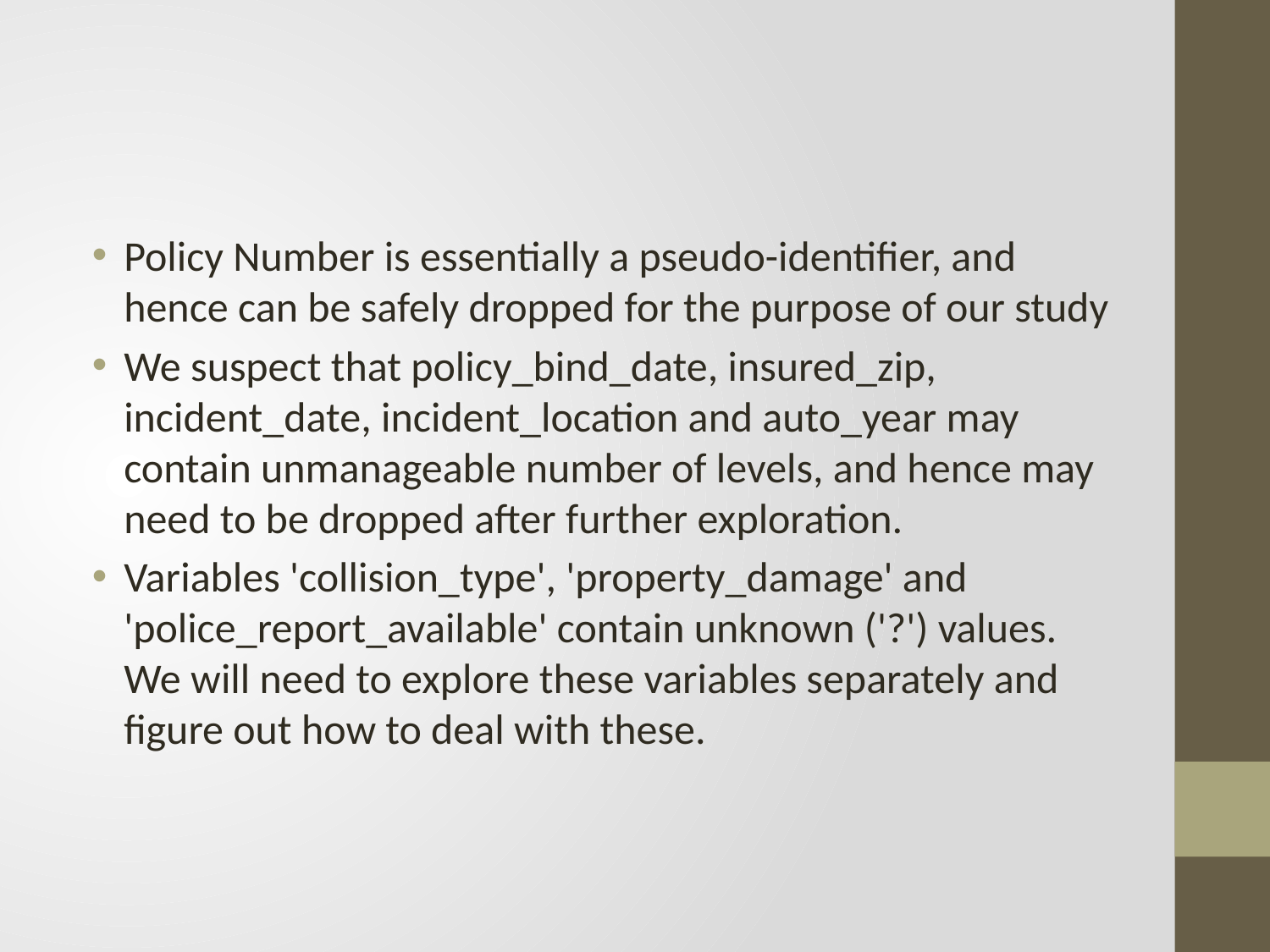

#
Policy Number is essentially a pseudo-identifier, and hence can be safely dropped for the purpose of our study
We suspect that policy_bind_date, insured_zip, incident_date, incident_location and auto_year may contain unmanageable number of levels, and hence may need to be dropped after further exploration.
Variables 'collision_type', 'property_damage' and 'police_report_available' contain unknown ('?') values. We will need to explore these variables separately and figure out how to deal with these.